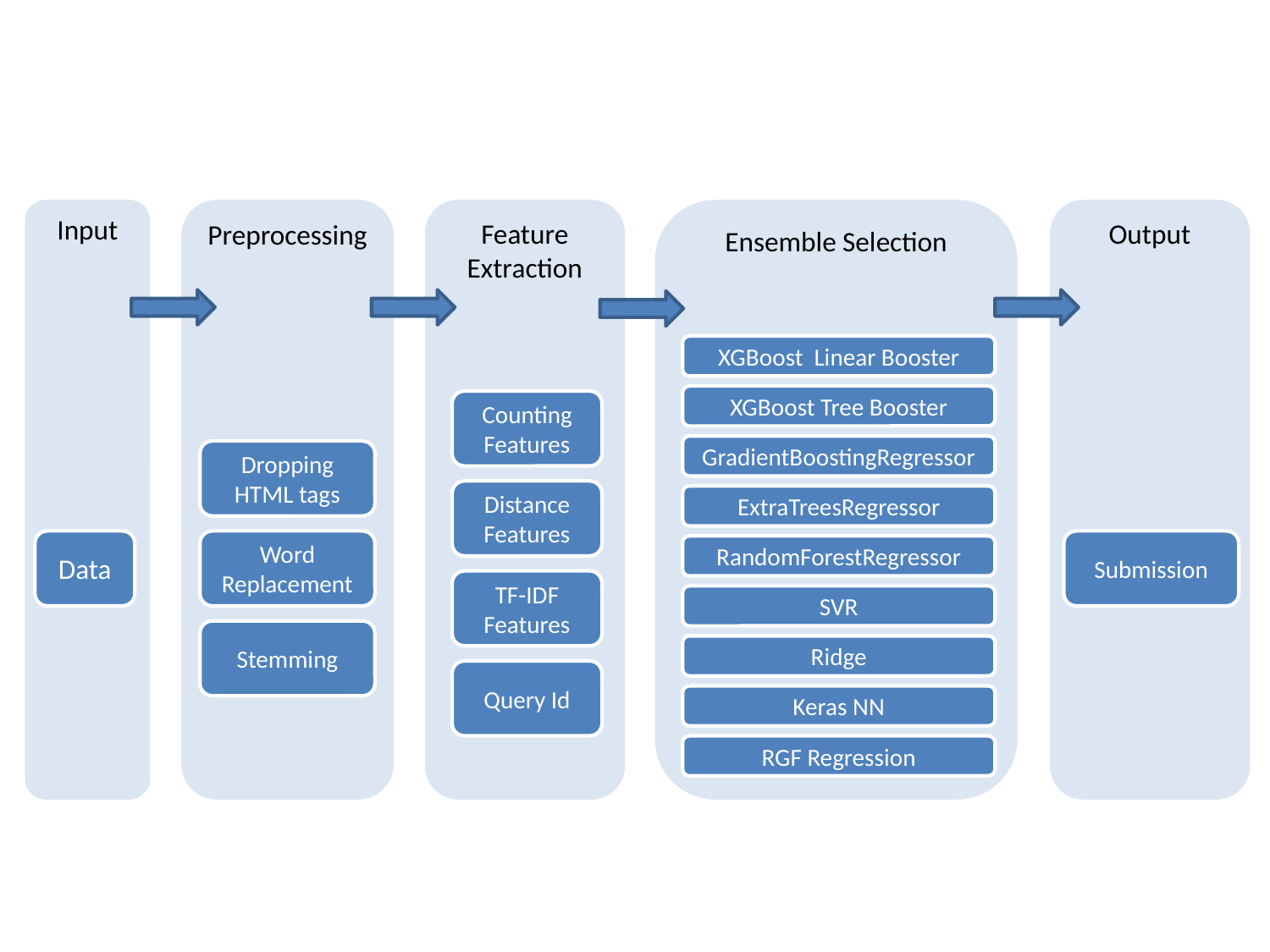

Input
Data
Preprocessing
Dropping HTML tags
Word Replacement
Stemming
Feature Extraction
Counting Features
Distance Features
TF-IDF Features
Query Id
Ensemble Selection
XGBoost  Linear Booster
XGBoost Tree Booster
GradientBoostingRegressor
ExtraTreesRegressor
RandomForestRegressor
SVR
Ridge
Keras NN
RGF Regression
Output
Submission